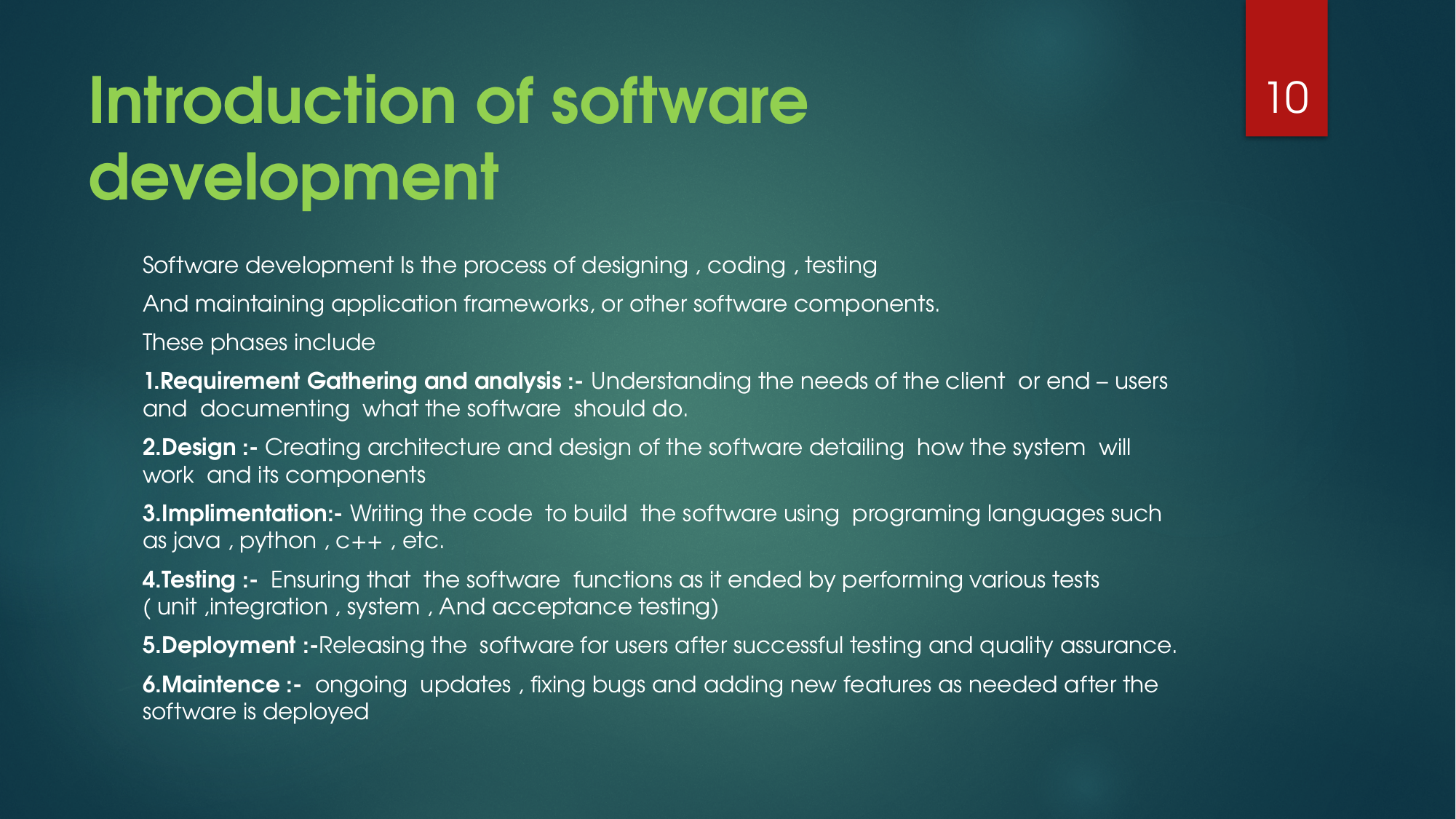

10
# Introduction of software development
Software development Is the process of designing , coding , testing
And maintaining application frameworks, or other software components.
These phases include
1.Requirement Gathering and analysis :- Understanding the needs of the client  or end – users and  documenting  what the software  should do.
2.Design :- Creating architecture and design of the software detailing  how the system  will work  and its components
3.Implimentation:- Writing the code  to build  the software using  programing languages such as java , python , c++ , etc.
4.Testing :-  Ensuring that  the software  functions as it ended by performing various tests ( unit ,integration , system , And acceptance testing)
5.Deployment :-Releasing the  software for users after successful testing and quality assurance.
6.Maintence :-  ongoing  updates , fixing bugs and adding new features as needed after the software is deployed